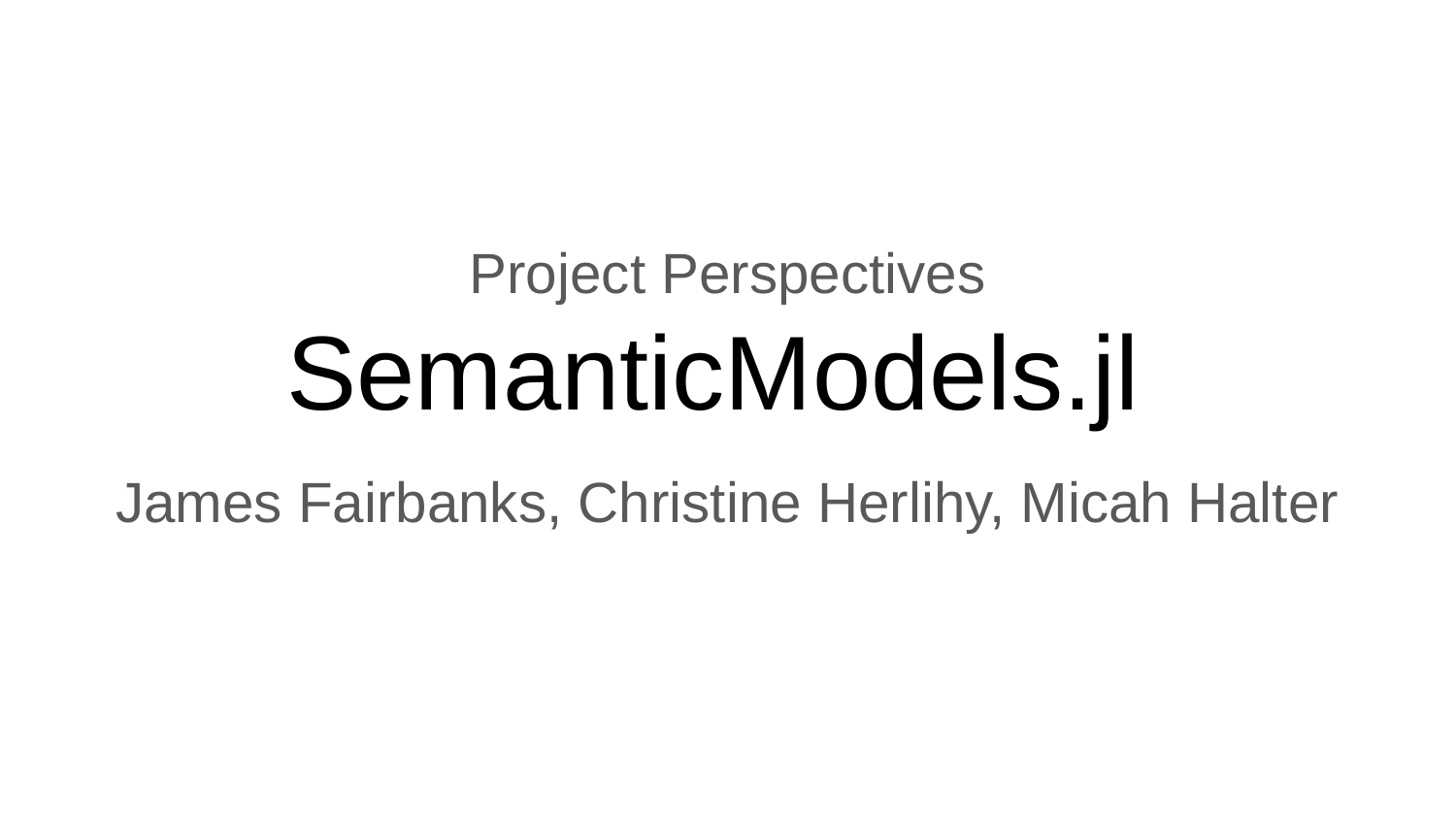

# Project Perspectives
SemanticModels.jl
James Fairbanks, Christine Herlihy, Micah Halter